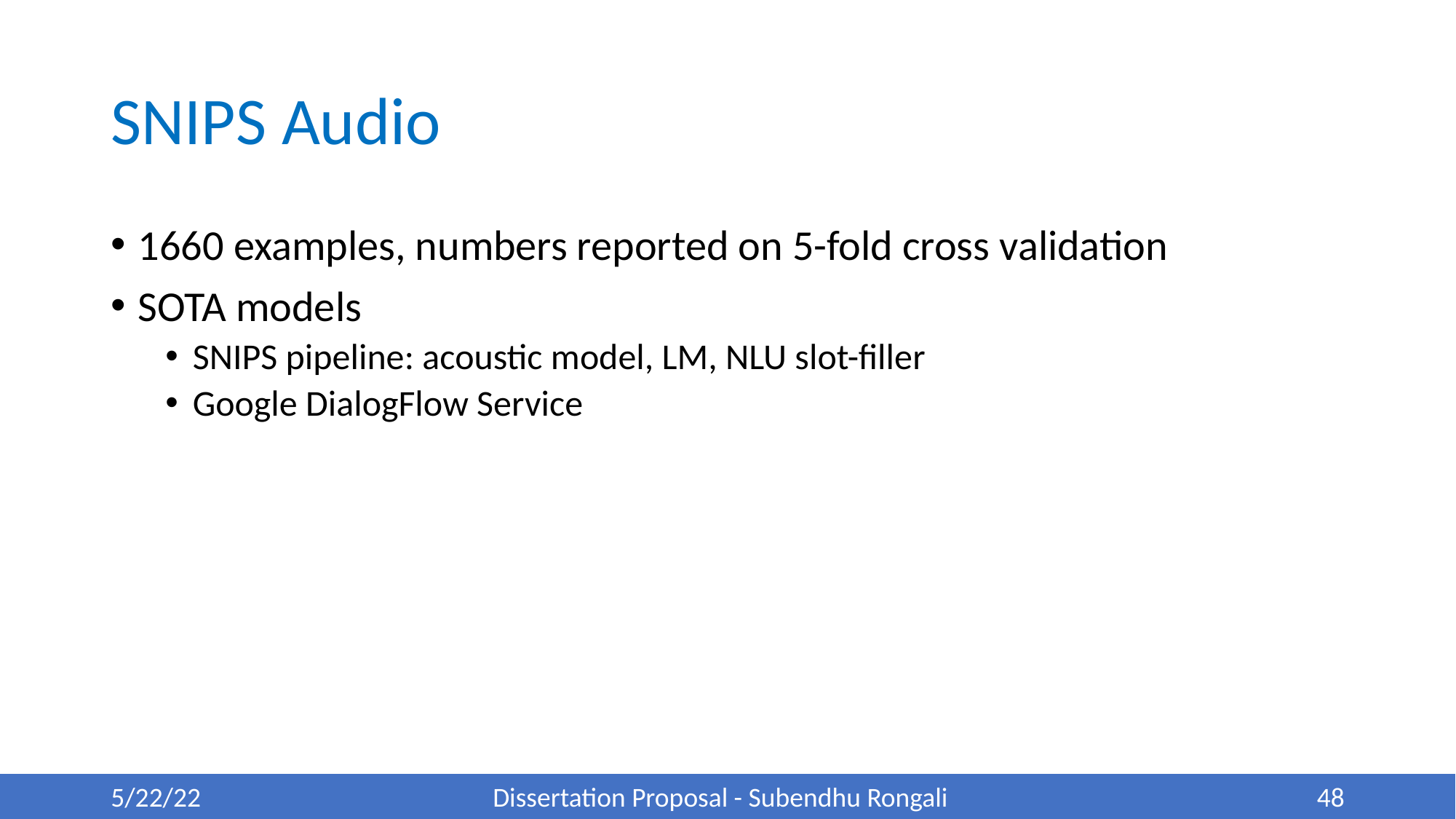

# SNIPS Audio
1660 examples, numbers reported on 5-fold cross validation
SOTA models
SNIPS pipeline: acoustic model, LM, NLU slot-filler
Google DialogFlow Service

5/22/22
Dissertation Proposal - Subendhu Rongali
48